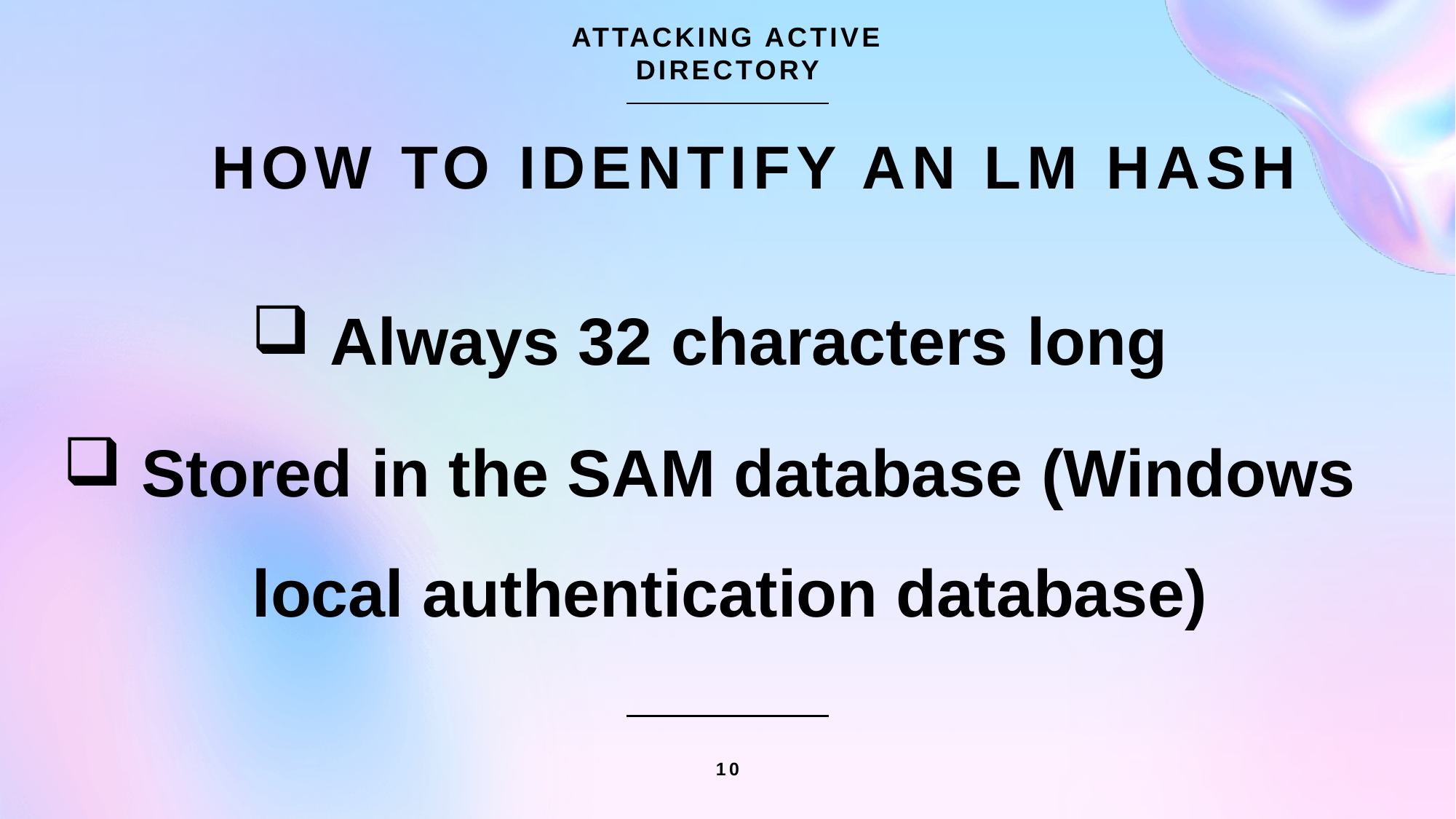

ATTACKING ACTIVE DIRECTORY
# HOW TO IDENTIFY AN LM HASH
 Always 32 characters long
 Stored in the SAM database (Windows local authentication database)
10